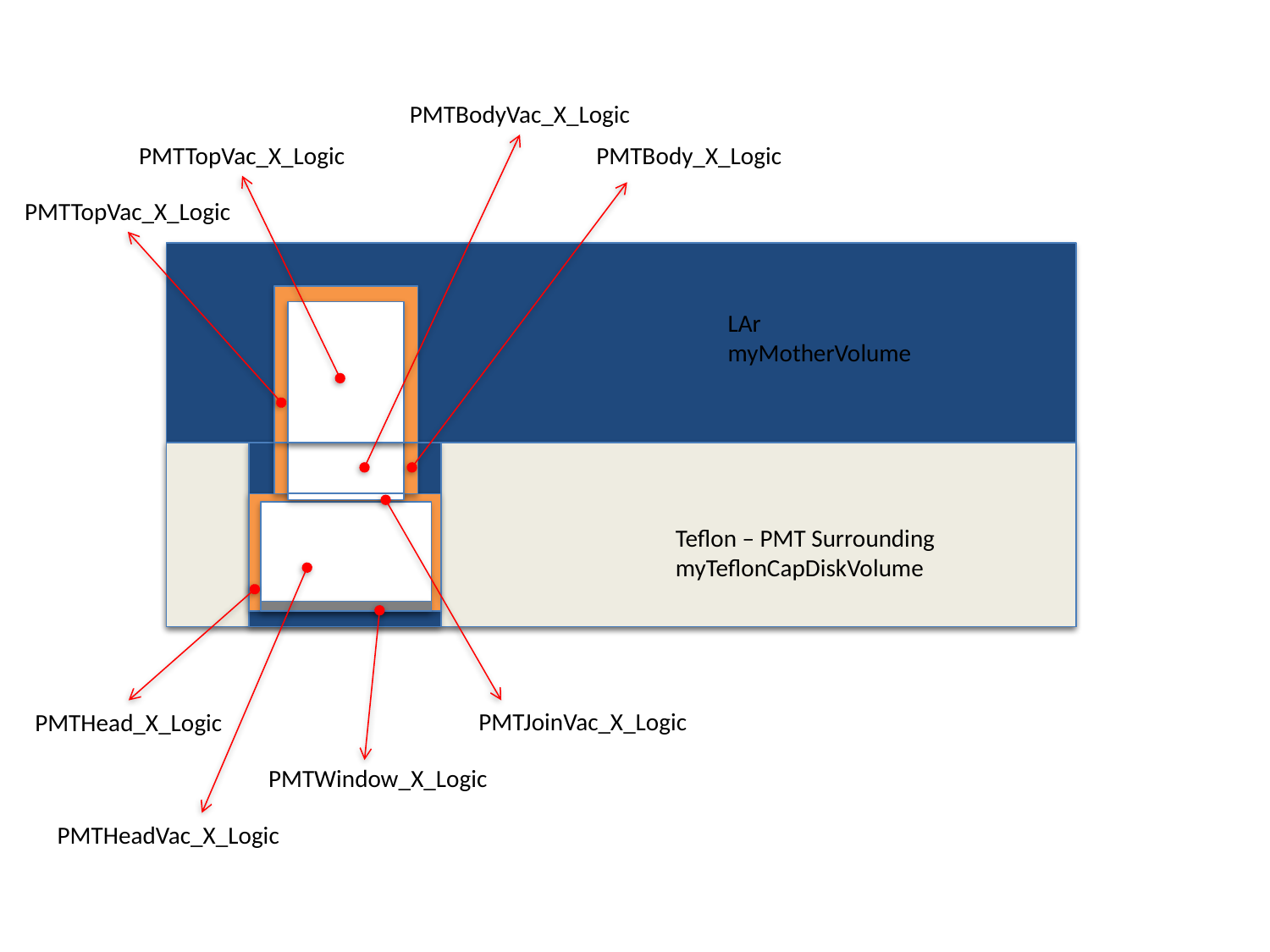

PMTBodyVac_X_Logic
PMTTopVac_X_Logic
PMTBody_X_Logic
PMTTopVac_X_Logic

LAr
myMotherVolume

Teflon – PMT Surrounding
myTeflonCapDiskVolume

PMTJoinVac_X_Logic
PMTHead_X_Logic
PMTWindow_X_Logic
PMTHeadVac_X_Logic